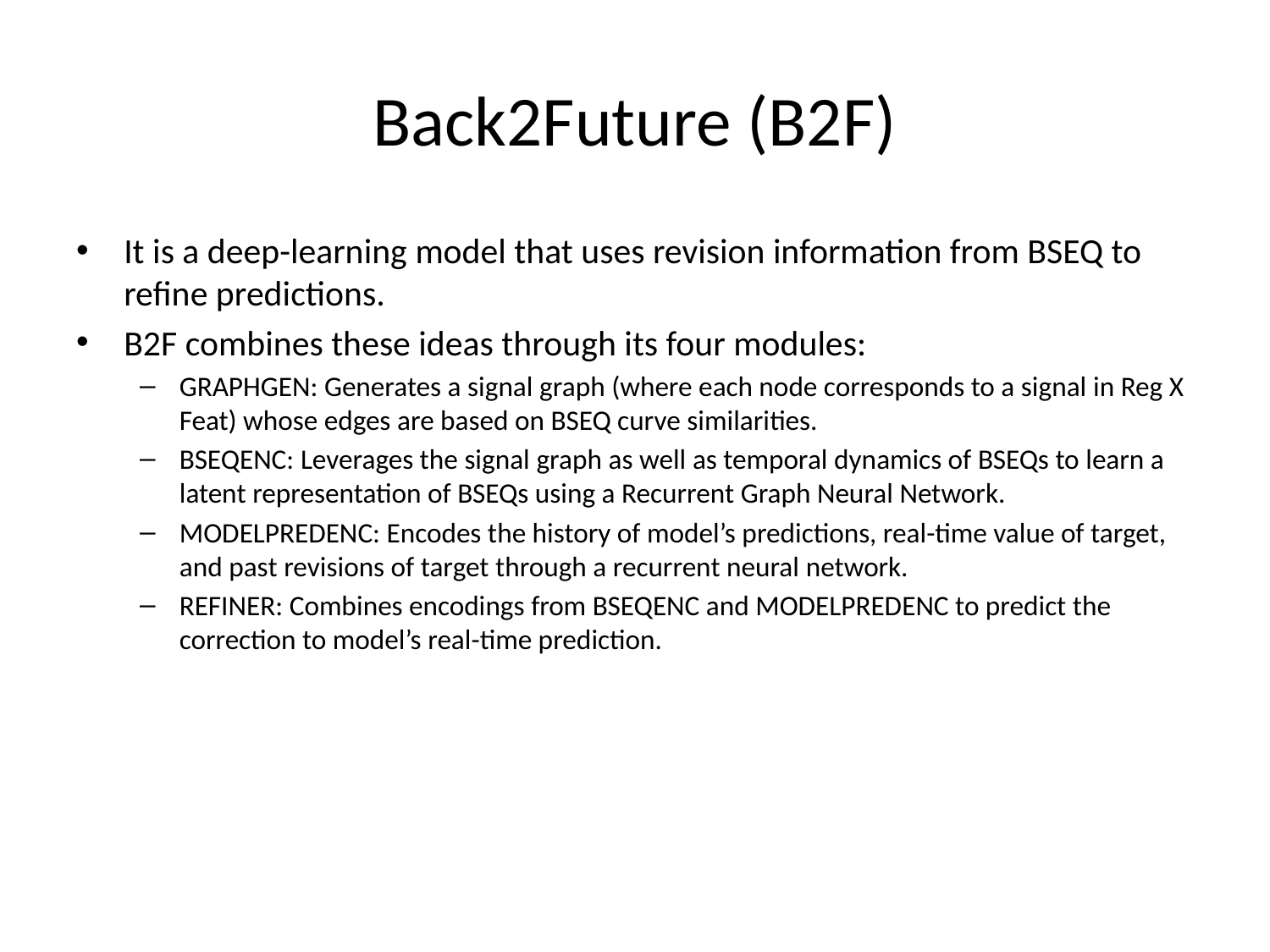

# Back2Future (B2F)
It is a deep-learning model that uses revision information from BSEQ to refine predictions.
B2F combines these ideas through its four modules:
GRAPHGEN: Generates a signal graph (where each node corresponds to a signal in Reg X Feat) whose edges are based on BSEQ curve similarities.
BSEQENC: Leverages the signal graph as well as temporal dynamics of BSEQs to learn a latent representation of BSEQs using a Recurrent Graph Neural Network.
MODELPREDENC: Encodes the history of model’s predictions, real-time value of target, and past revisions of target through a recurrent neural network.
REFINER: Combines encodings from BSEQENC and MODELPREDENC to predict the correction to model’s real-time prediction.